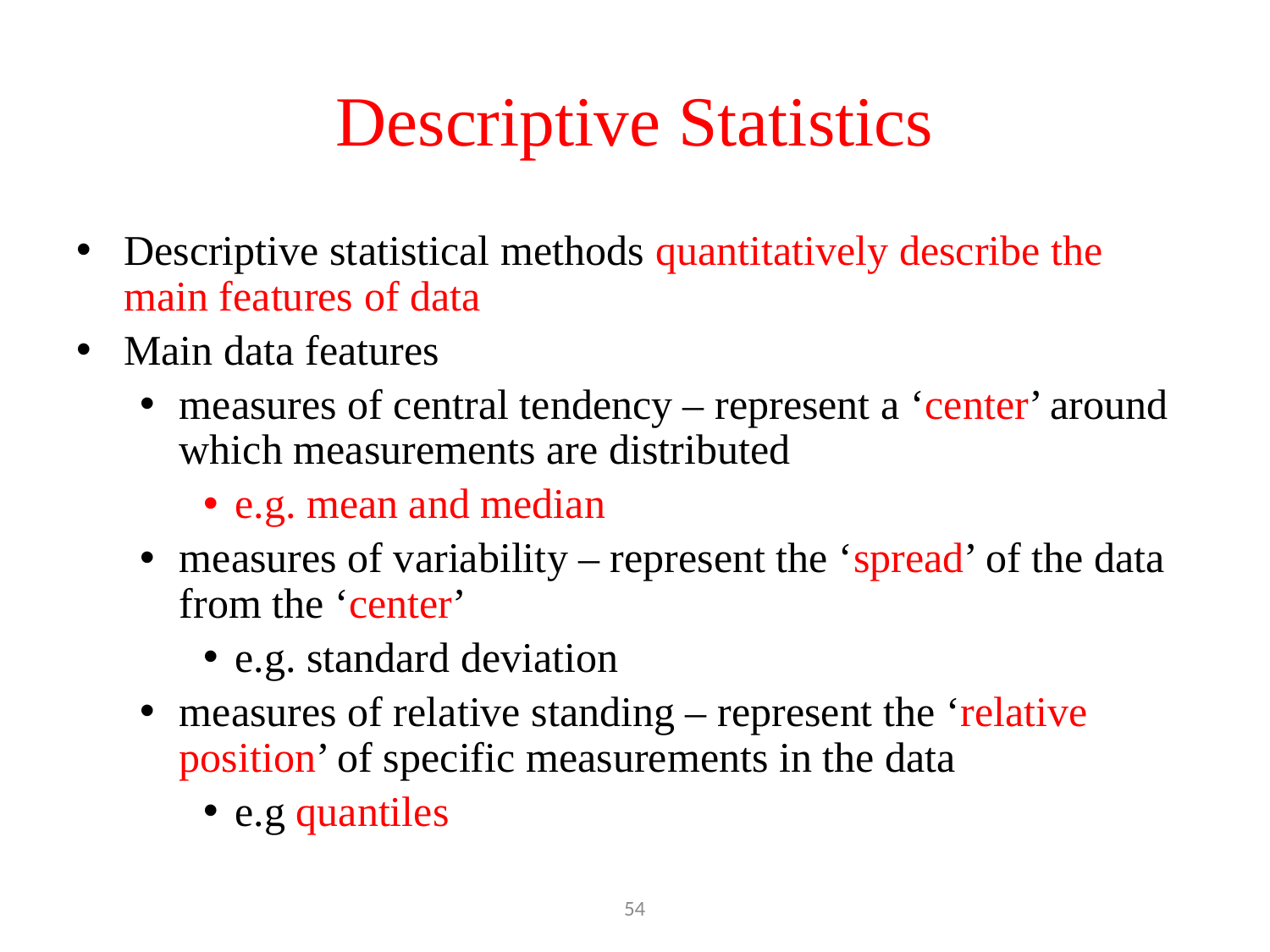

# Descriptive Statistics
Descriptive statistical methods quantitatively describe the main features of data
Main data features
measures of central tendency – represent a ‘center’ around which measurements are distributed
e.g. mean and median
measures of variability – represent the ‘spread’ of the data from the ‘center’
e.g. standard deviation
measures of relative standing – represent the ‘relative position’ of specific measurements in the data
e.g quantiles
54